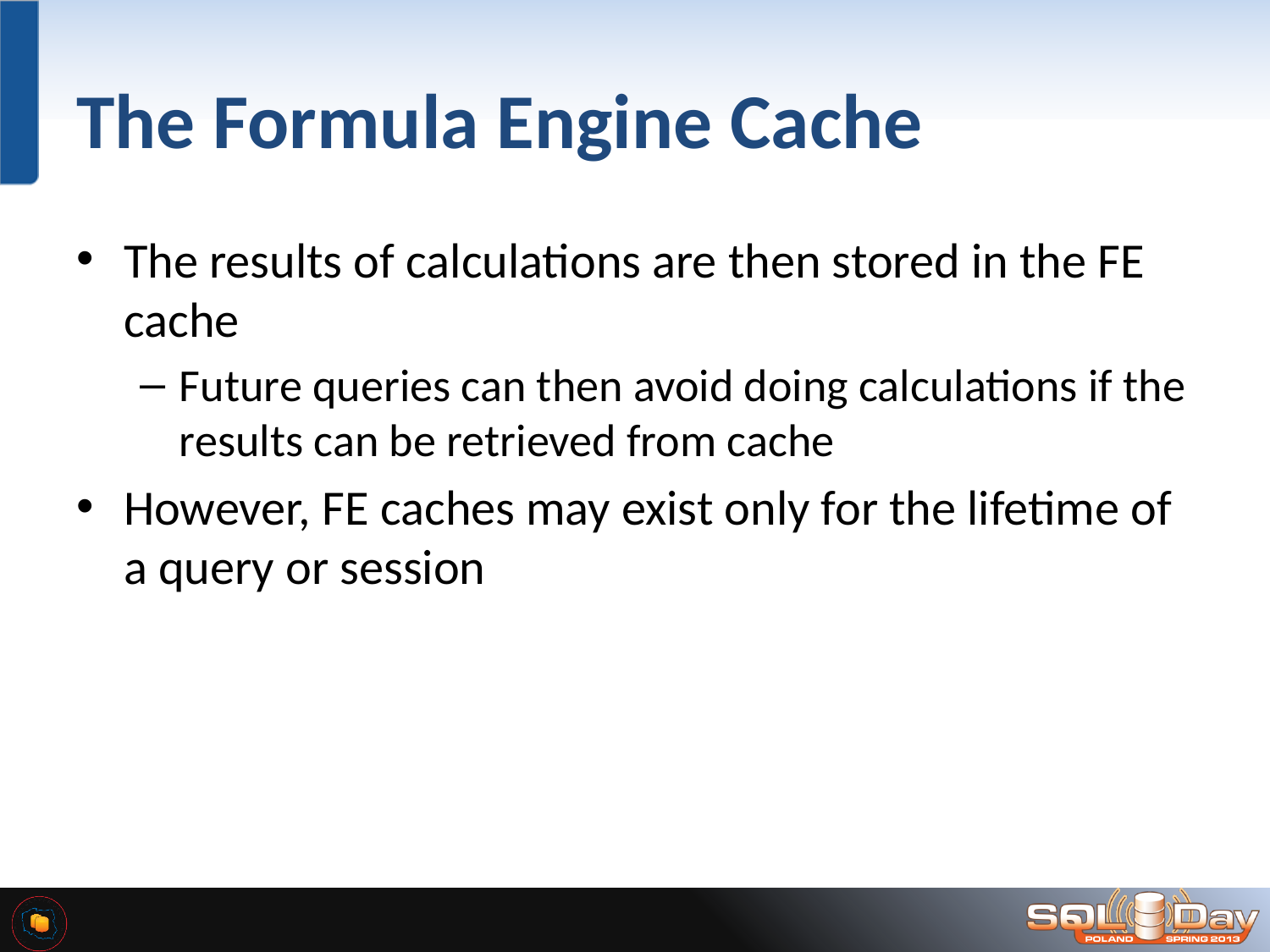

# The Formula Engine Cache
The results of calculations are then stored in the FE cache
Future queries can then avoid doing calculations if the results can be retrieved from cache
However, FE caches may exist only for the lifetime of a query or session